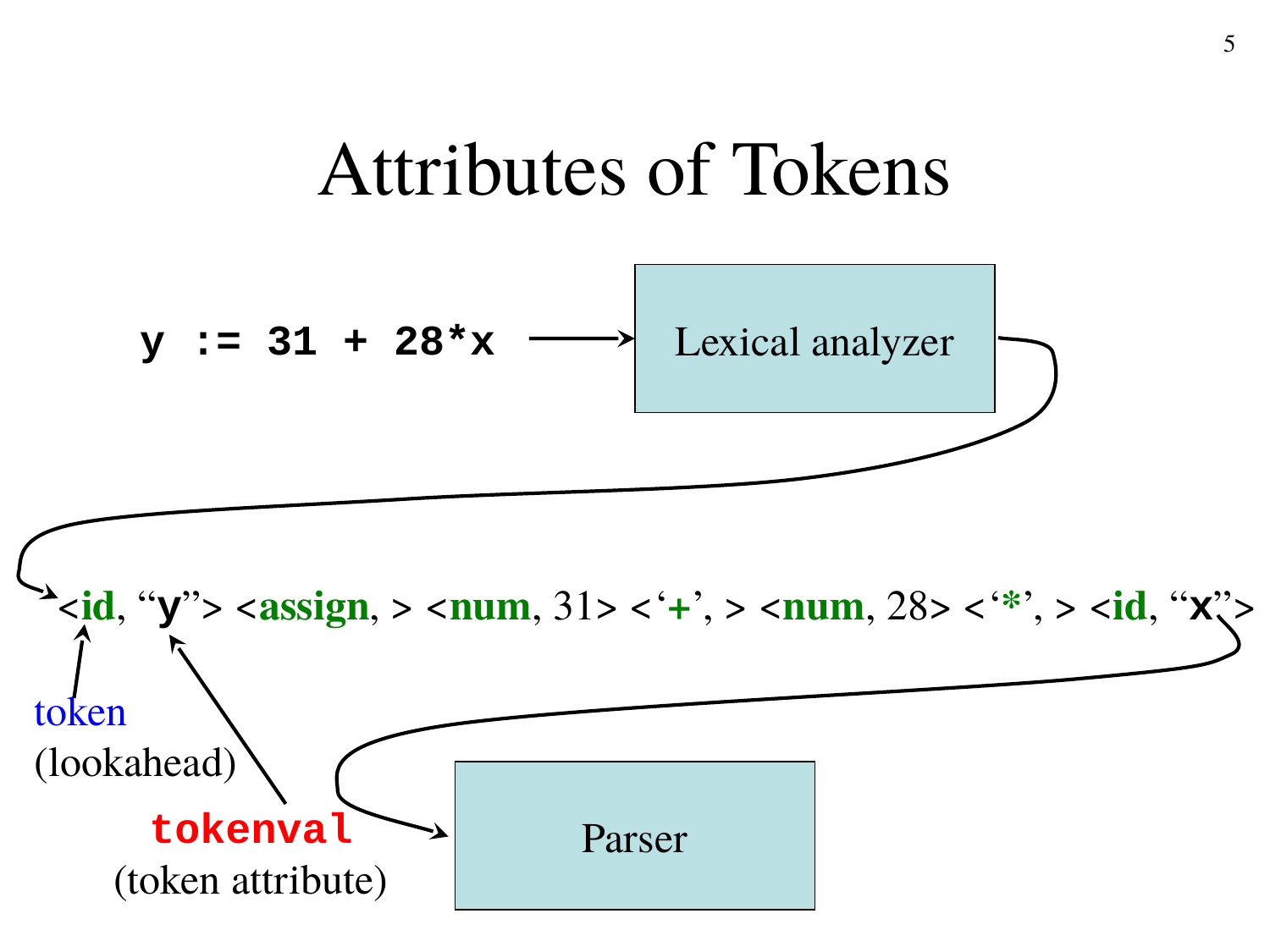

5
# Attributes of Tokens
Lexical analyzer
y := 31 + 28*x

<id, “y”> <assign, > <num, 31> <‘+’, > <num, 28> <‘*’, > <id, “x”>

token
(lookahead)
Parser
tokenval
(token attribute)